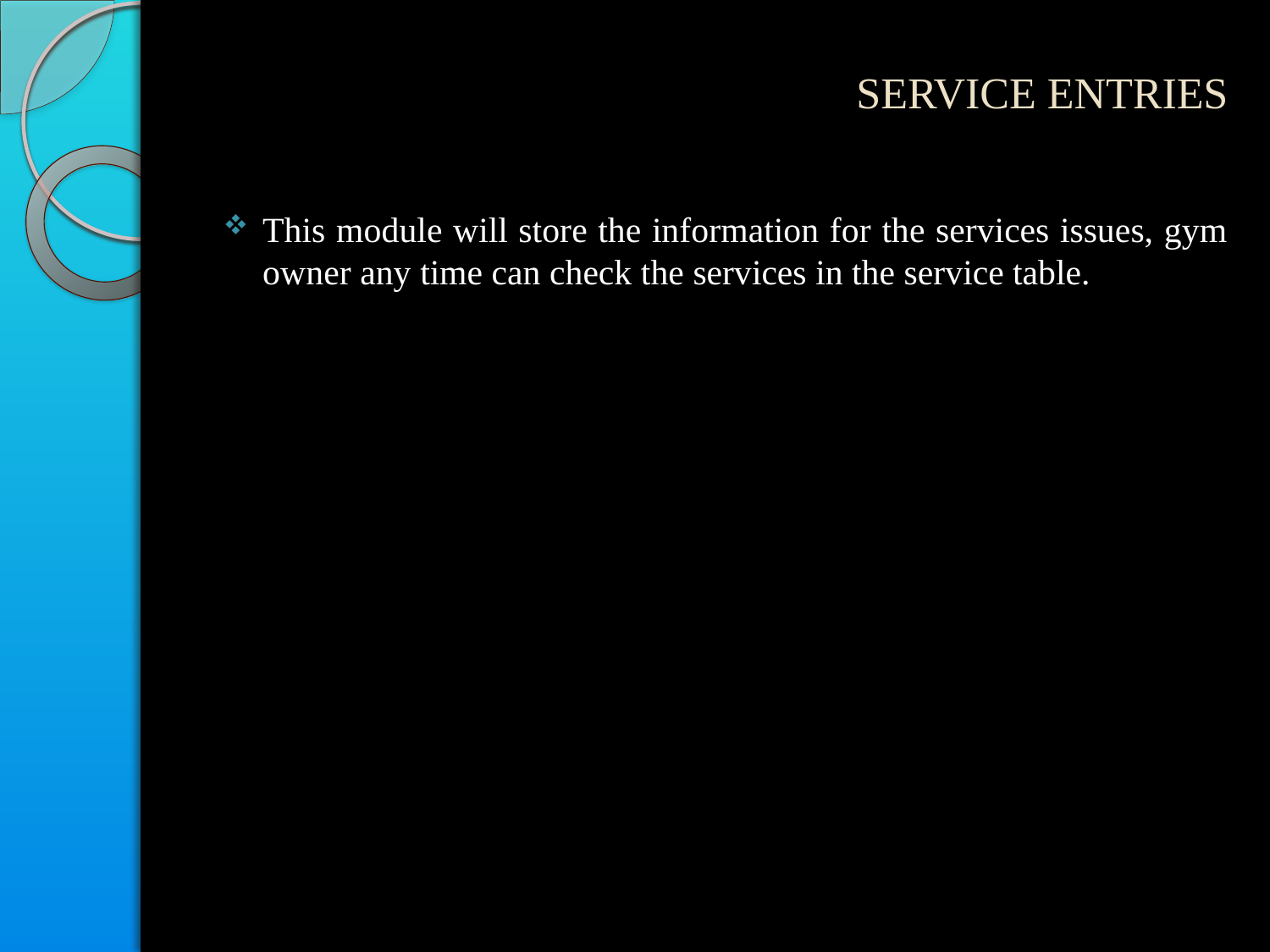

# SERVICE ENTRIES
This module will store the information for the services issues, gym owner any time can check the services in the service table.